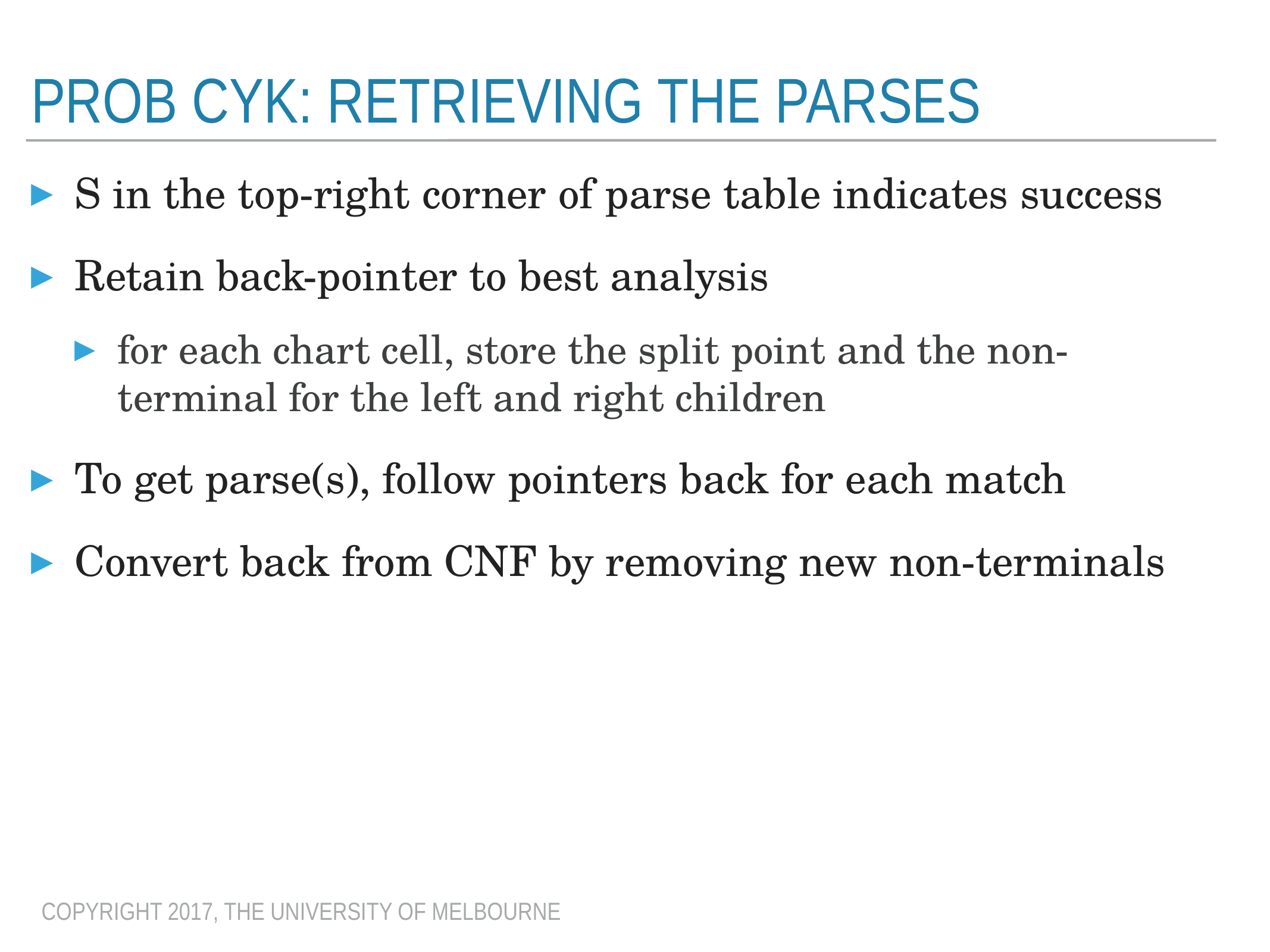

# Prob CYK: Retrieving The parses
S in the top-right corner of parse table indicates success
Retain back-pointer to best analysis
for each chart cell, store the split point and the non-terminal for the left and right children
To get parse(s), follow pointers back for each match
Convert back from CNF by removing new non-terminals